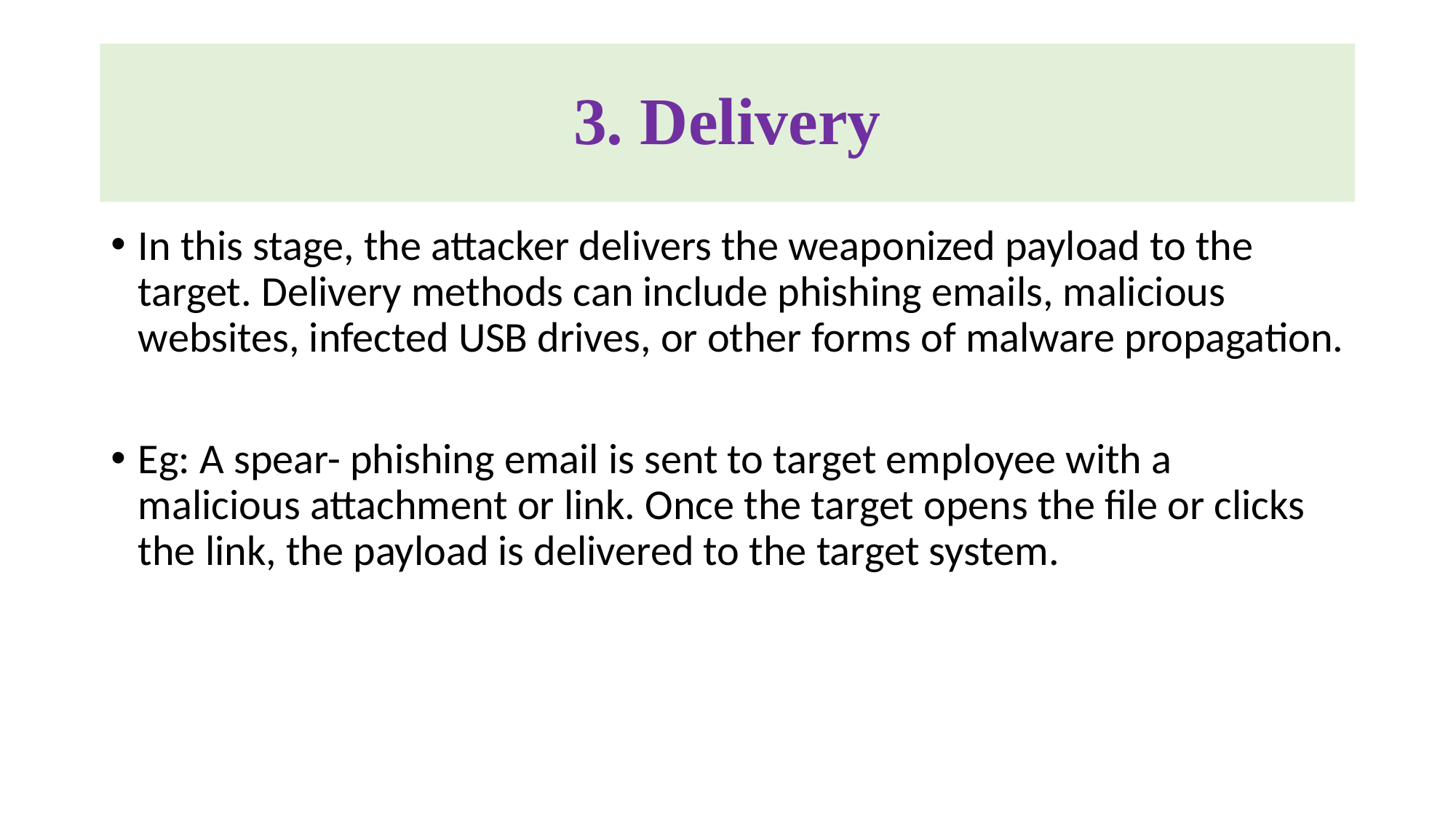

# 3. Delivery
In this stage, the attacker delivers the weaponized payload to the target. Delivery methods can include phishing emails, malicious websites, infected USB drives, or other forms of malware propagation.

Eg: A spear- phishing email is sent to target employee with a malicious attachment or link. Once the target opens the file or clicks the link, the payload is delivered to the target system.